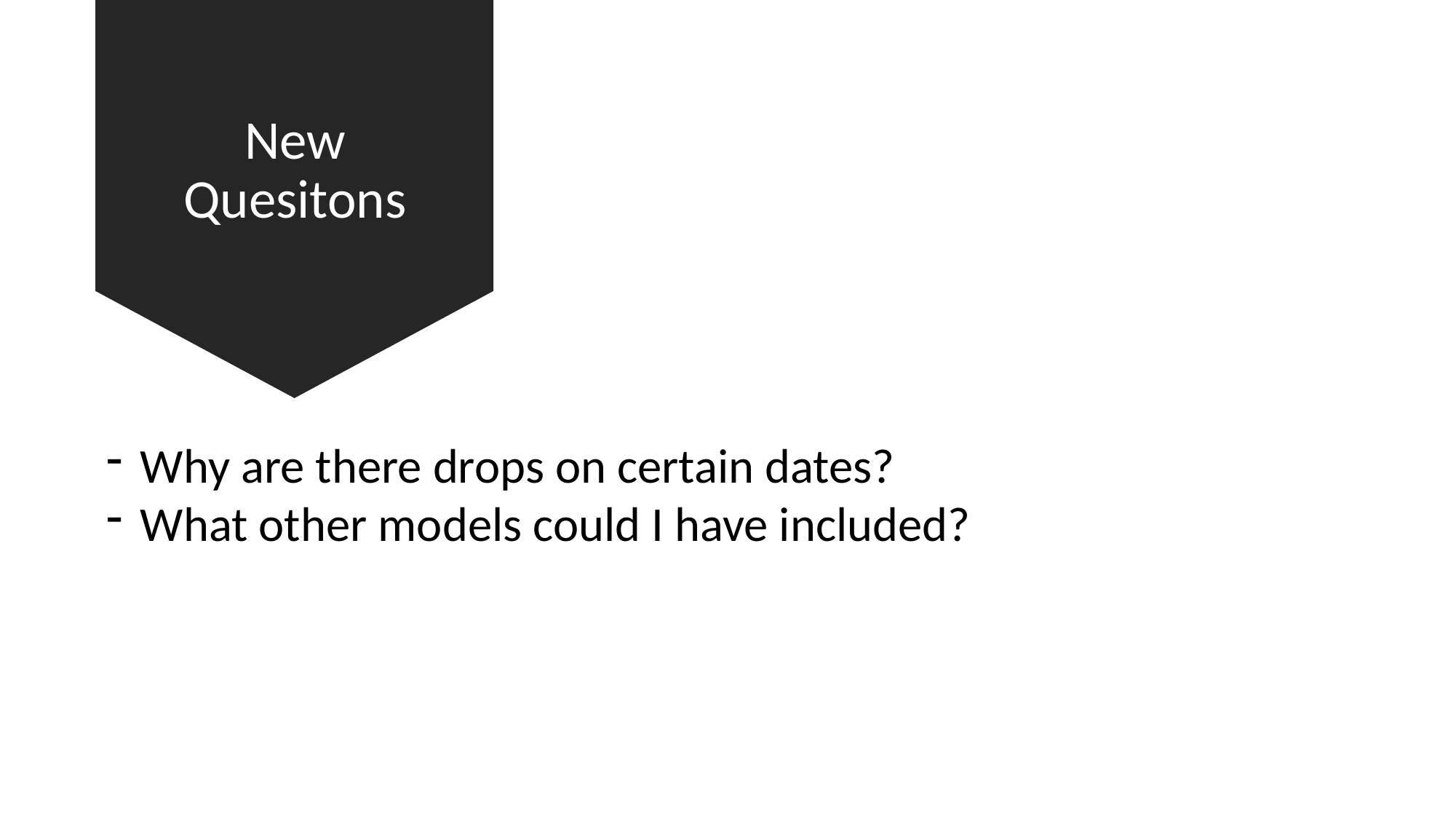

# New Quesitons
Why are there drops on certain dates?
What other models could I have included?